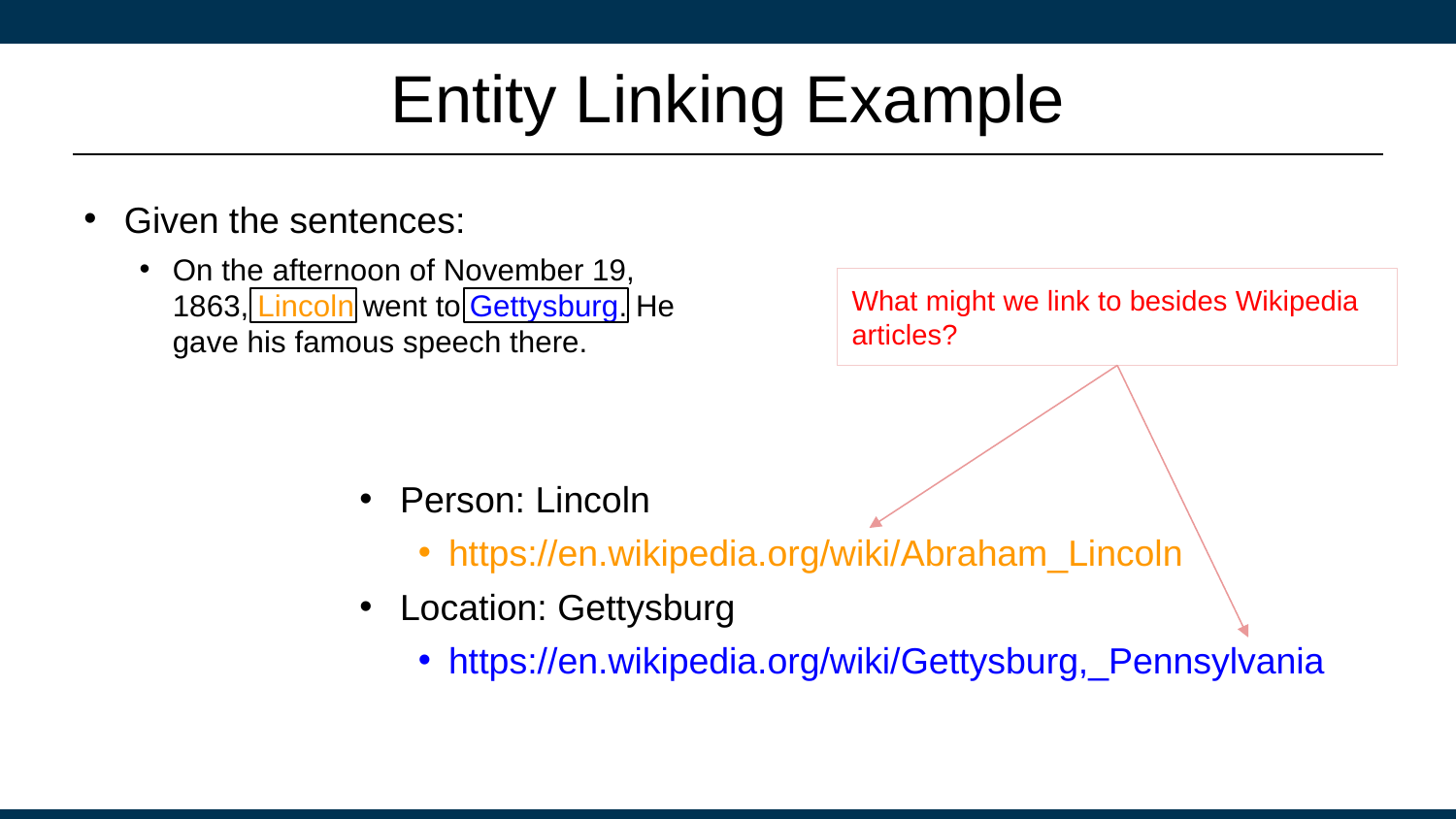

# Entity Linking Example
Given the sentences:
On the afternoon of November 19, 1863, Lincoln went to Gettysburg. He gave his famous speech there.
What might we link to besides Wikipedia articles?

Person: Lincoln
https://en.wikipedia.org/wiki/Abraham_Lincoln
Location: Gettysburg
https://en.wikipedia.org/wiki/Gettysburg,_Pennsylvania